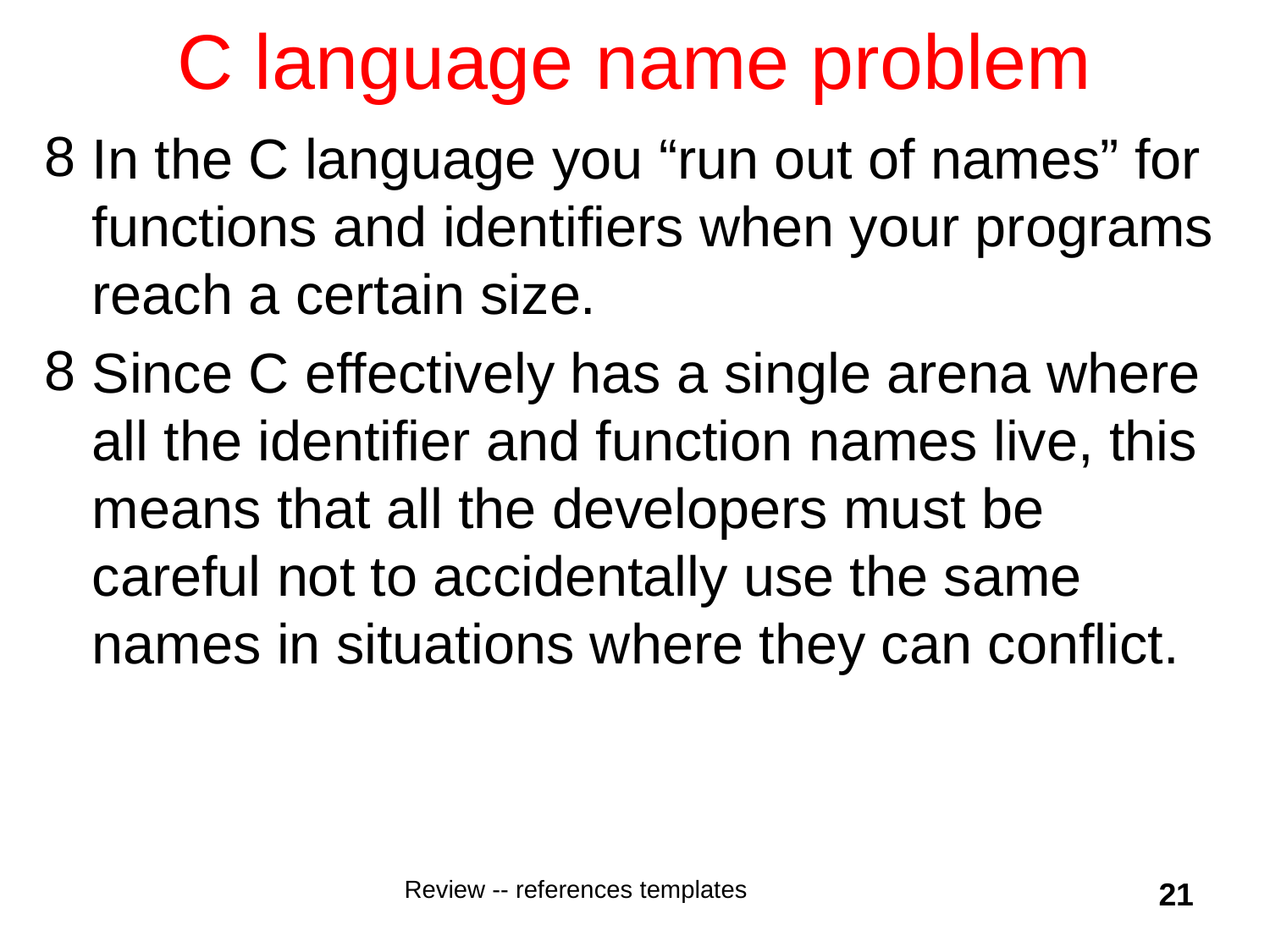

# C language name problem
In the C language you “run out of names” for functions and identifiers when your programs reach a certain size.
Since C effectively has a single arena where all the identifier and function names live, this means that all the developers must be careful not to accidentally use the same names in situations where they can conflict.
Review -- references templates
21